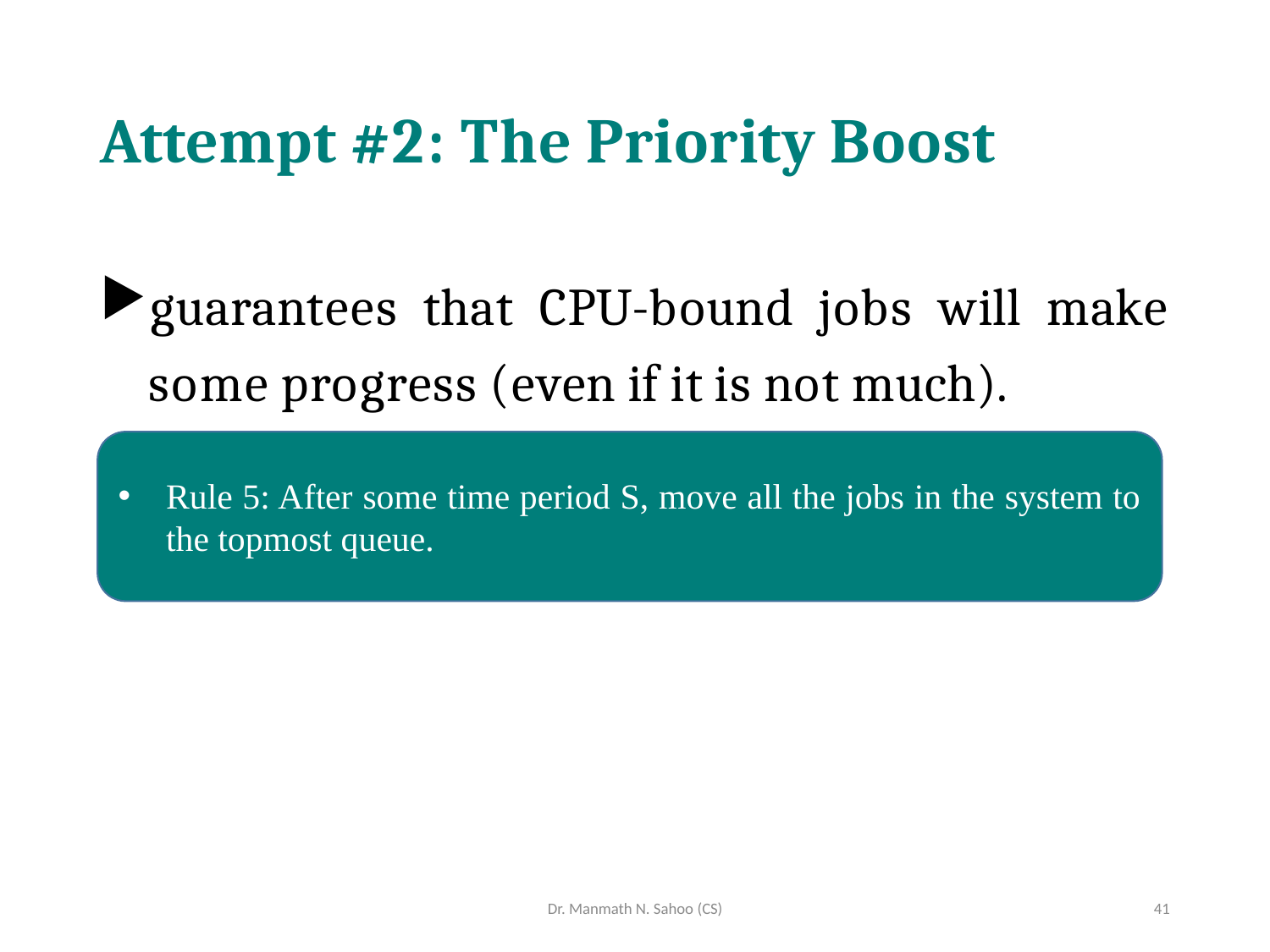

# Attempt #2: The Priority Boost
guarantees that CPU-bound jobs will make some progress (even if it is not much).
Rule 5: After some time period S, move all the jobs in the system to the topmost queue.
Dr. Manmath N. Sahoo (CS)
41